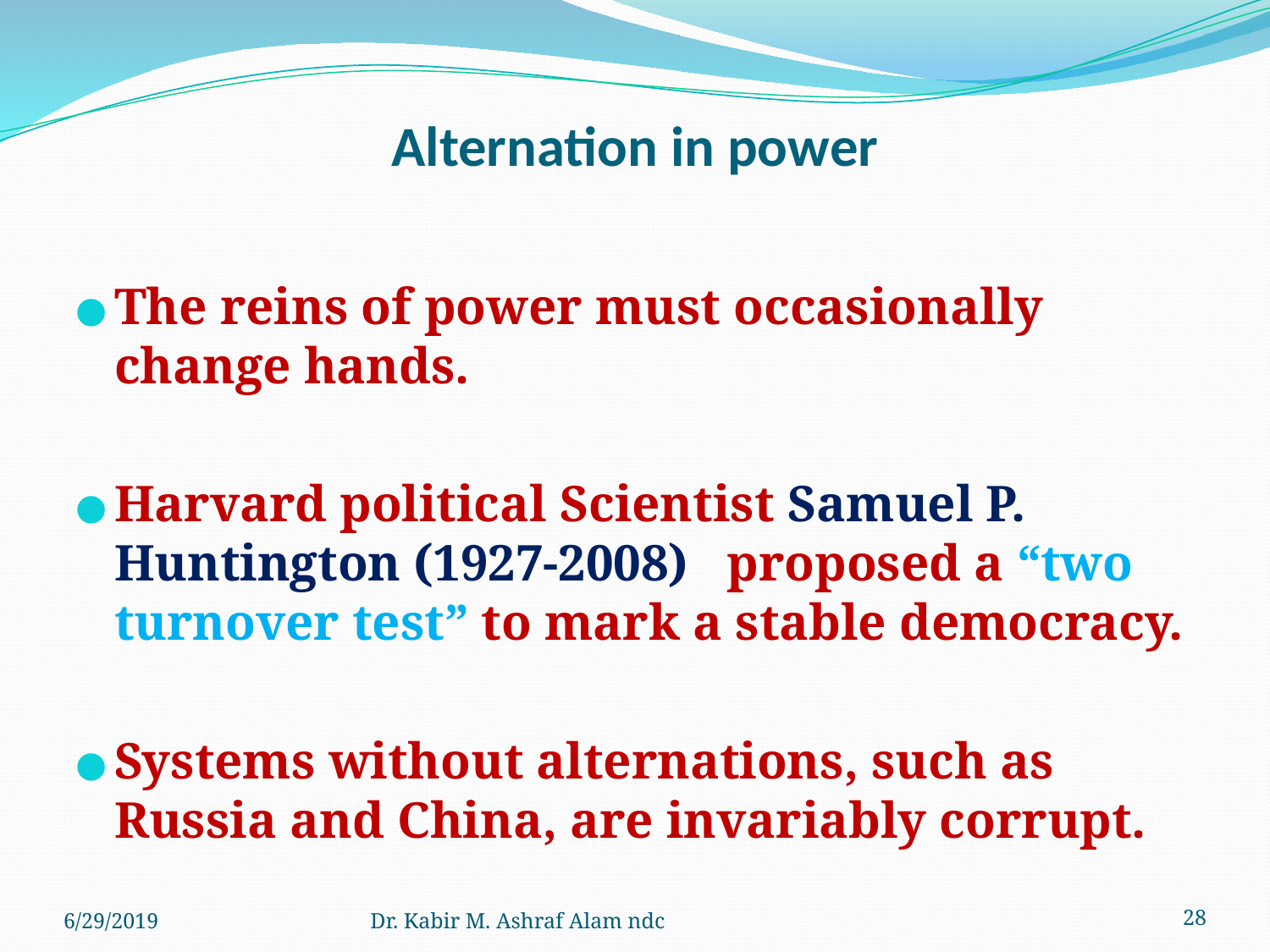

# Alternation in power
The reins of power must occasionally change hands.

Harvard political Scientist Samuel P. Huntington (1927-2008)   proposed a “two turnover test” to mark a stable democracy.

Systems without alternations, such as Russia and China, are invariably corrupt.
6/29/2019
Dr. Kabir M. Ashraf Alam ndc
28